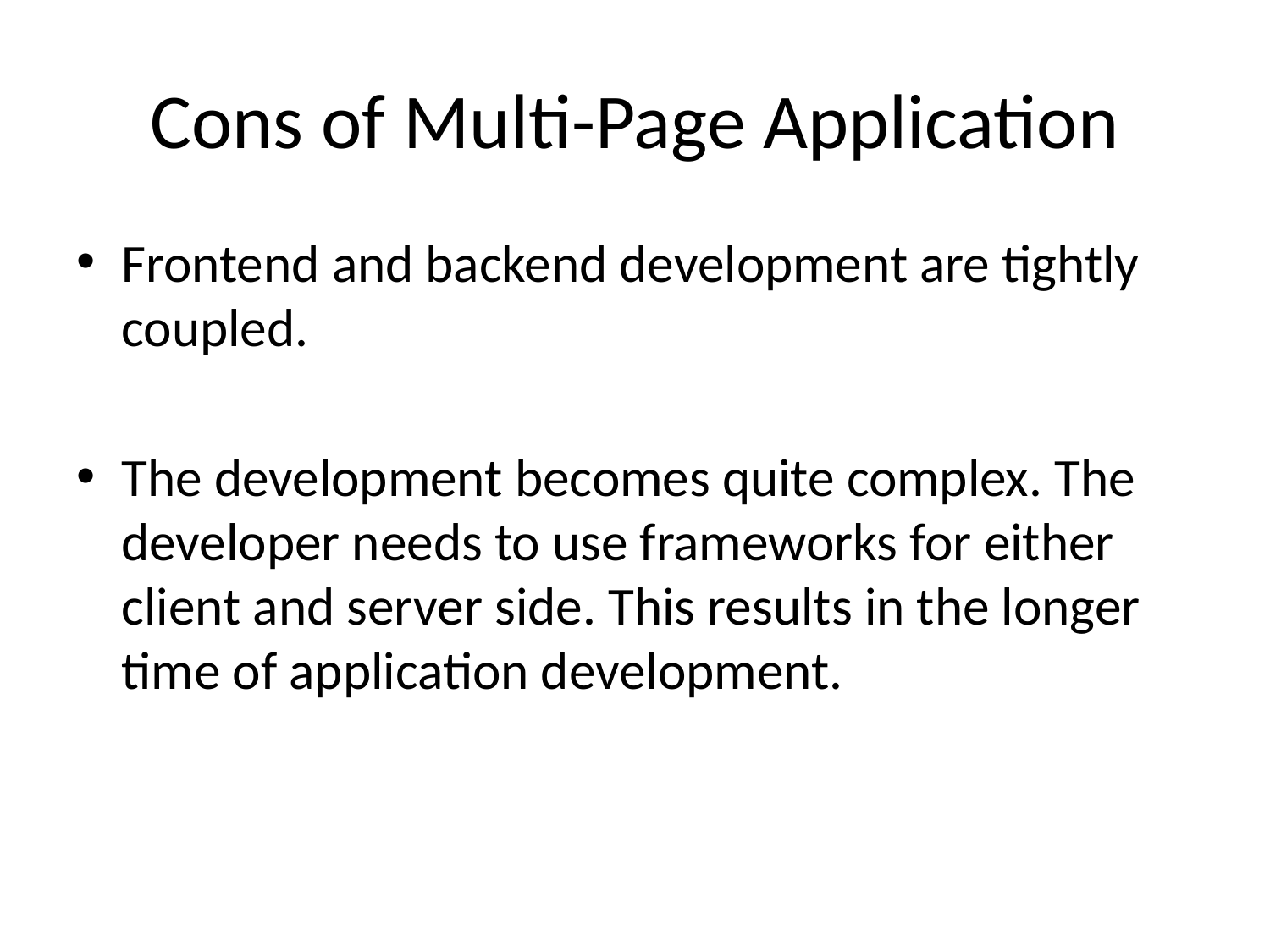

# Cons of Multi-Page Application
Frontend and backend development are tightly coupled.

The development becomes quite complex. The developer needs to use frameworks for either client and server side. This results in the longer time of application development.